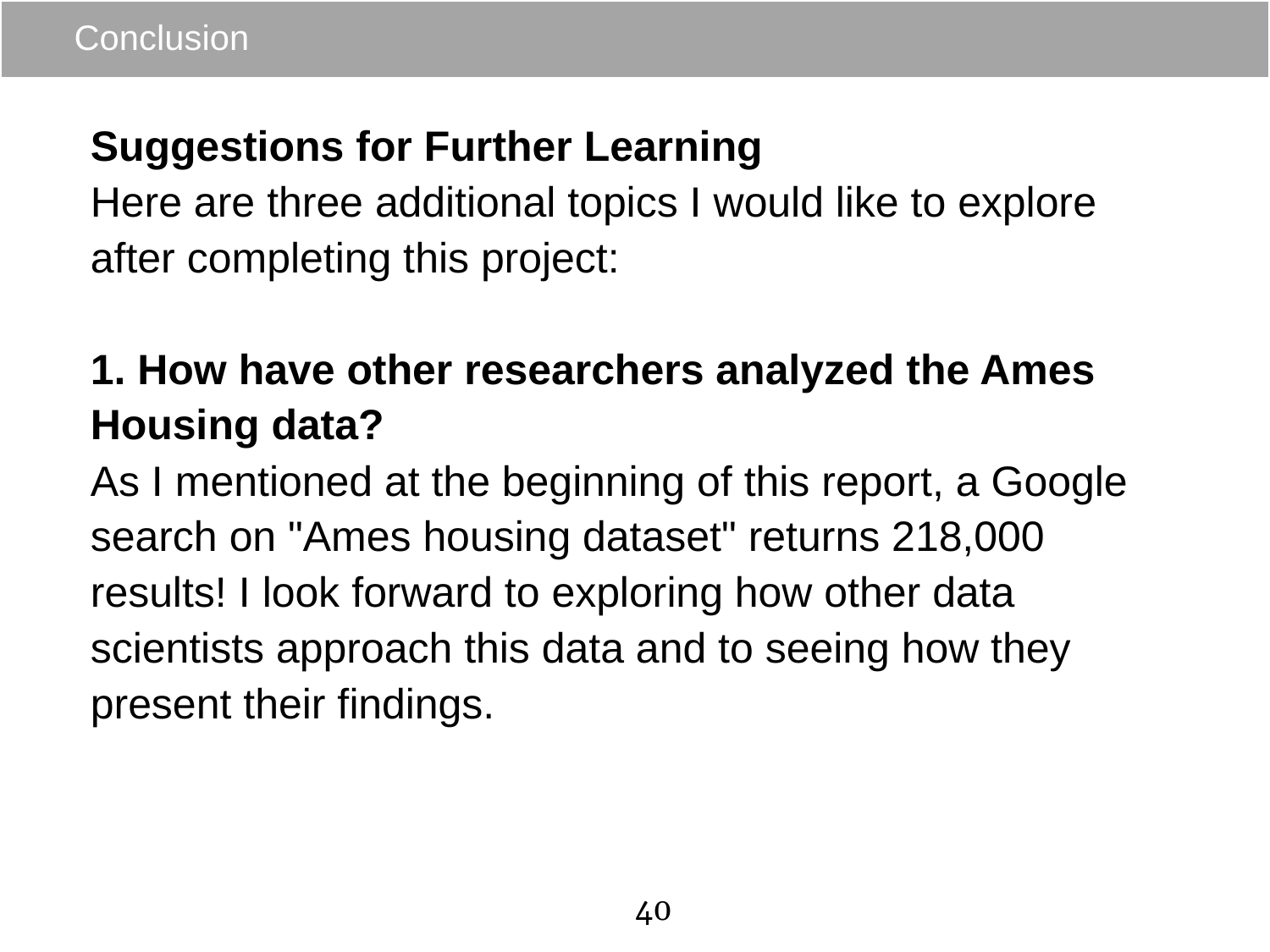

# Conclusion
Suggestions for Further Learning
Here are three additional topics I would like to explore after completing this project:

1. How have other researchers analyzed the Ames Housing data?
As I mentioned at the beginning of this report, a Google search on "Ames housing dataset" returns 218,000 results! I look forward to exploring how other data scientists approach this data and to seeing how they present their findings.
40